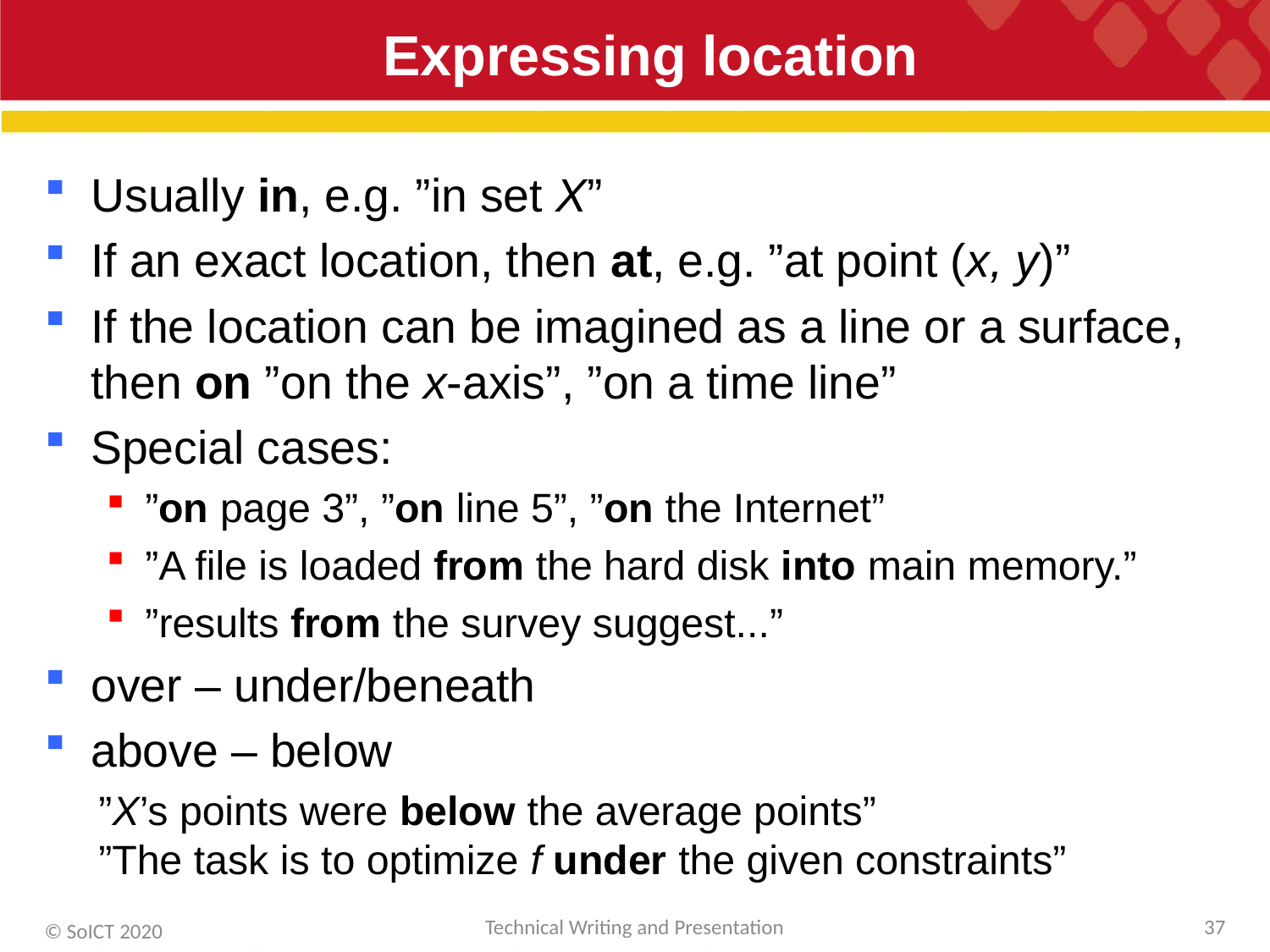

# Expressing location
Usually in, e.g. ”in set X”
If an exact location, then at, e.g. ”at point (x, y)”
If the location can be imagined as a line or a surface, then on ”on the x-axis”, ”on a time line”
Special cases:
”on page 3”, ”on line 5”, ”on the Internet”
”A file is loaded from the hard disk into main memory.”
”results from the survey suggest...”
over – under/beneath
above – below
”X’s points were below the average points”
”The task is to optimize f under the given constraints”
Technical Writing and Presentation
37
© SoICT 2020